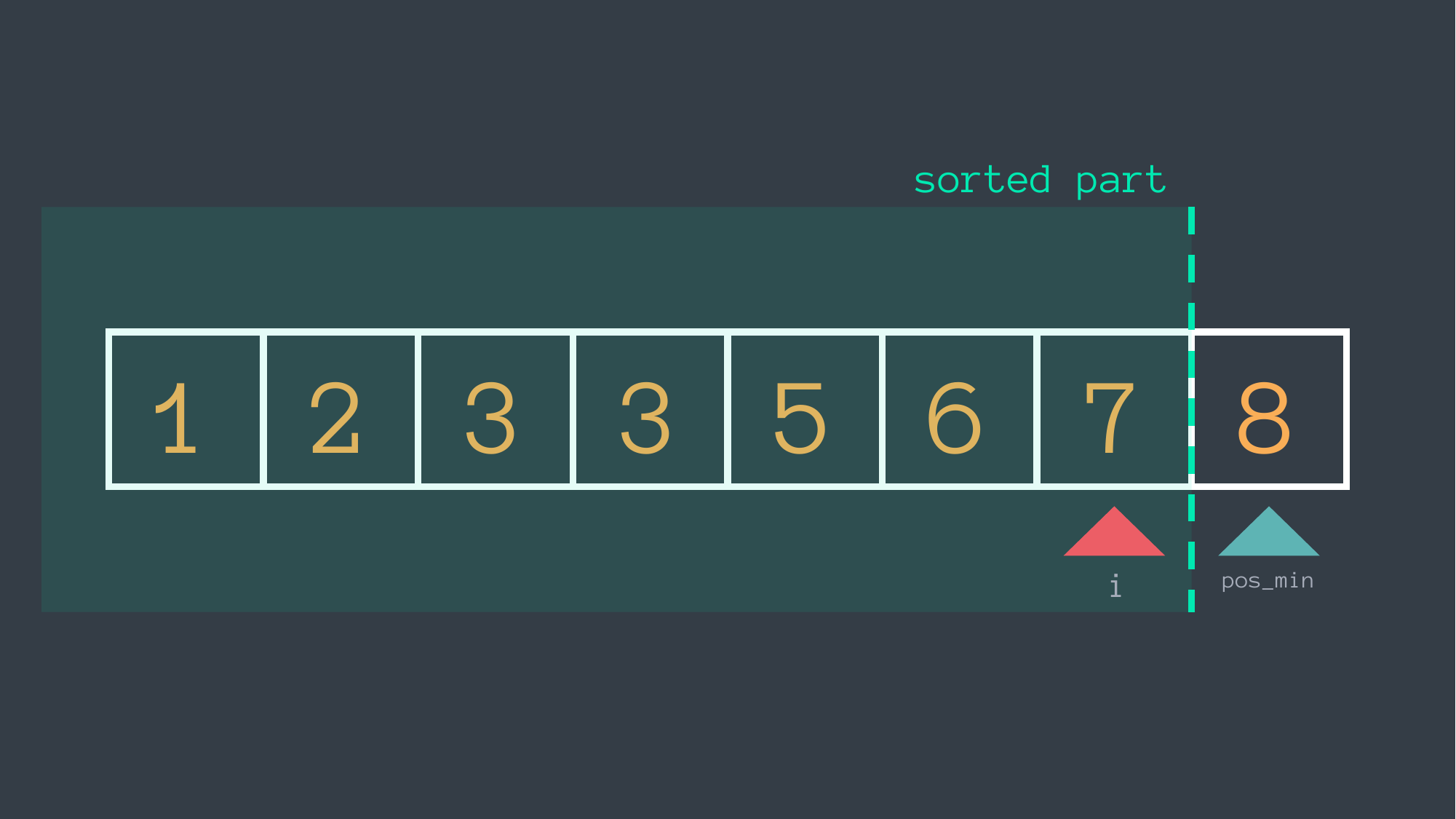

sorted part

1
2
3
3
5
6
7
8

i

pos_min